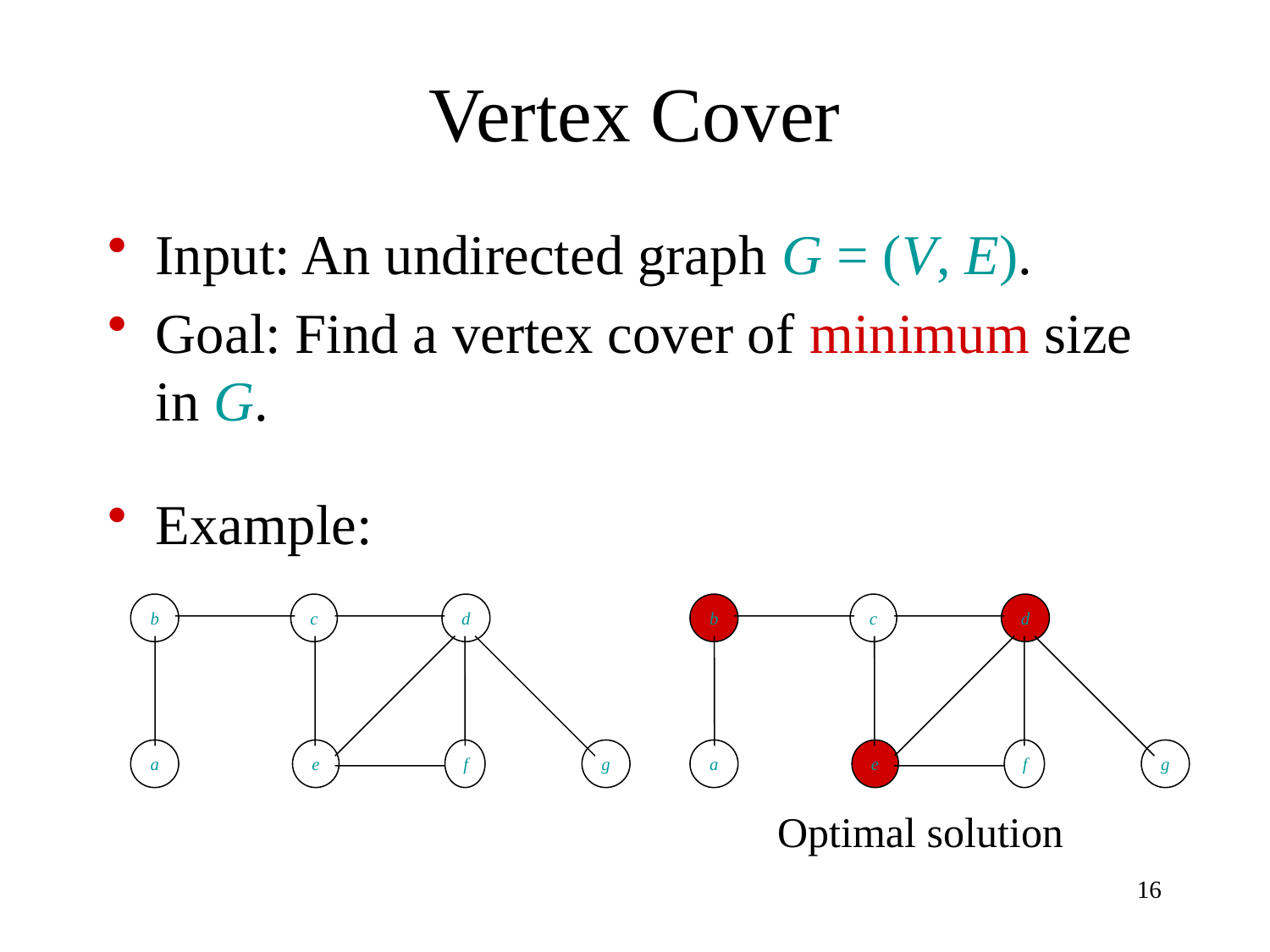

# Vertex Cover
Input: An undirected graph G = (V, E).
Goal: Find a vertex cover of minimum size in G.

Example:
b
c
d
b
c
d

a
e
f
g

Optimal solution

a
e
f
g

16